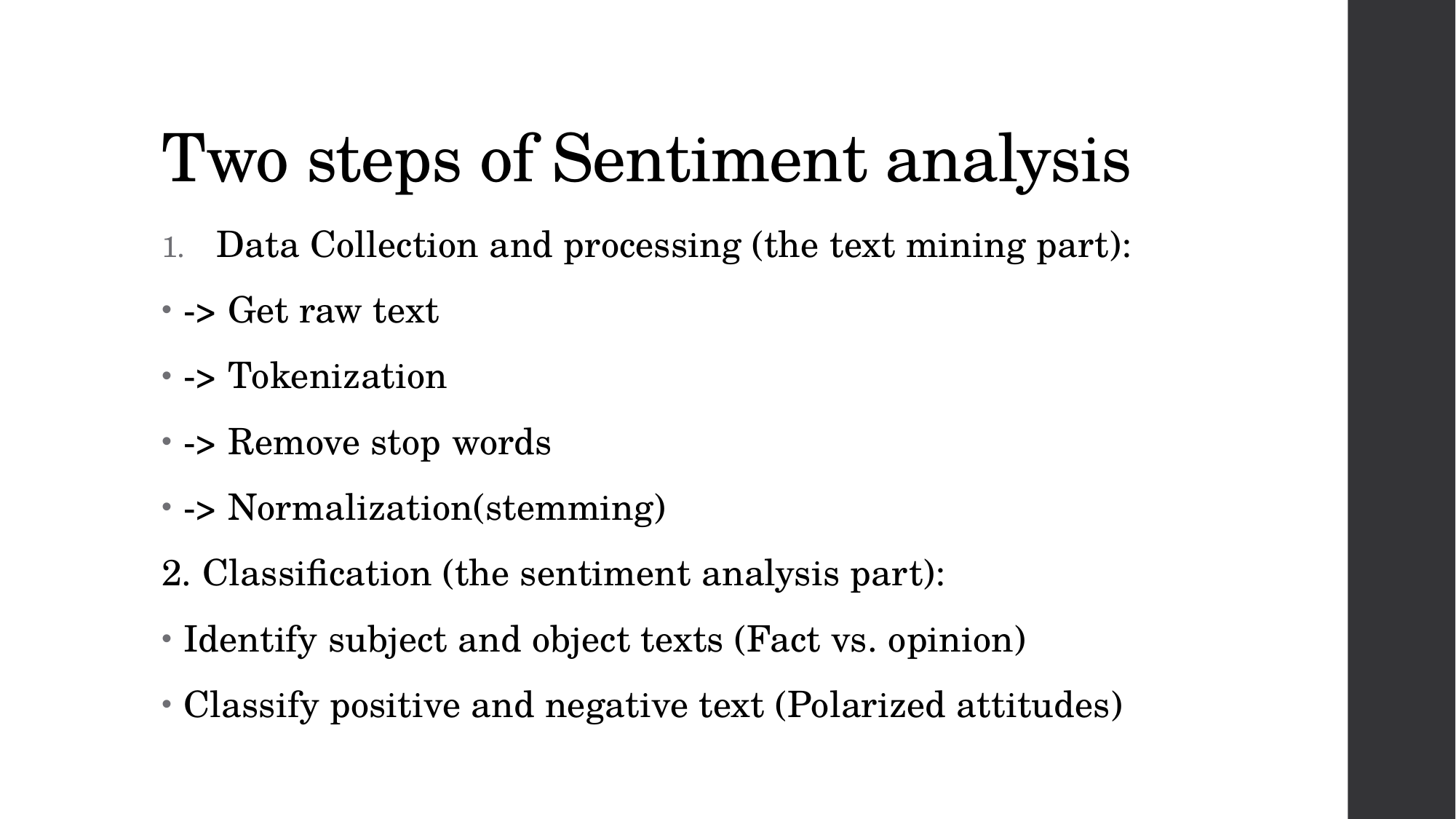

# Two steps of Sentiment analysis
Data Collection and processing (the text mining part):
-> Get raw text
-> Tokenization
-> Remove stop words
-> Normalization(stemming)
2. Classification (the sentiment analysis part):
Identify subject and object texts (Fact vs. opinion)
Classify positive and negative text (Polarized attitudes)